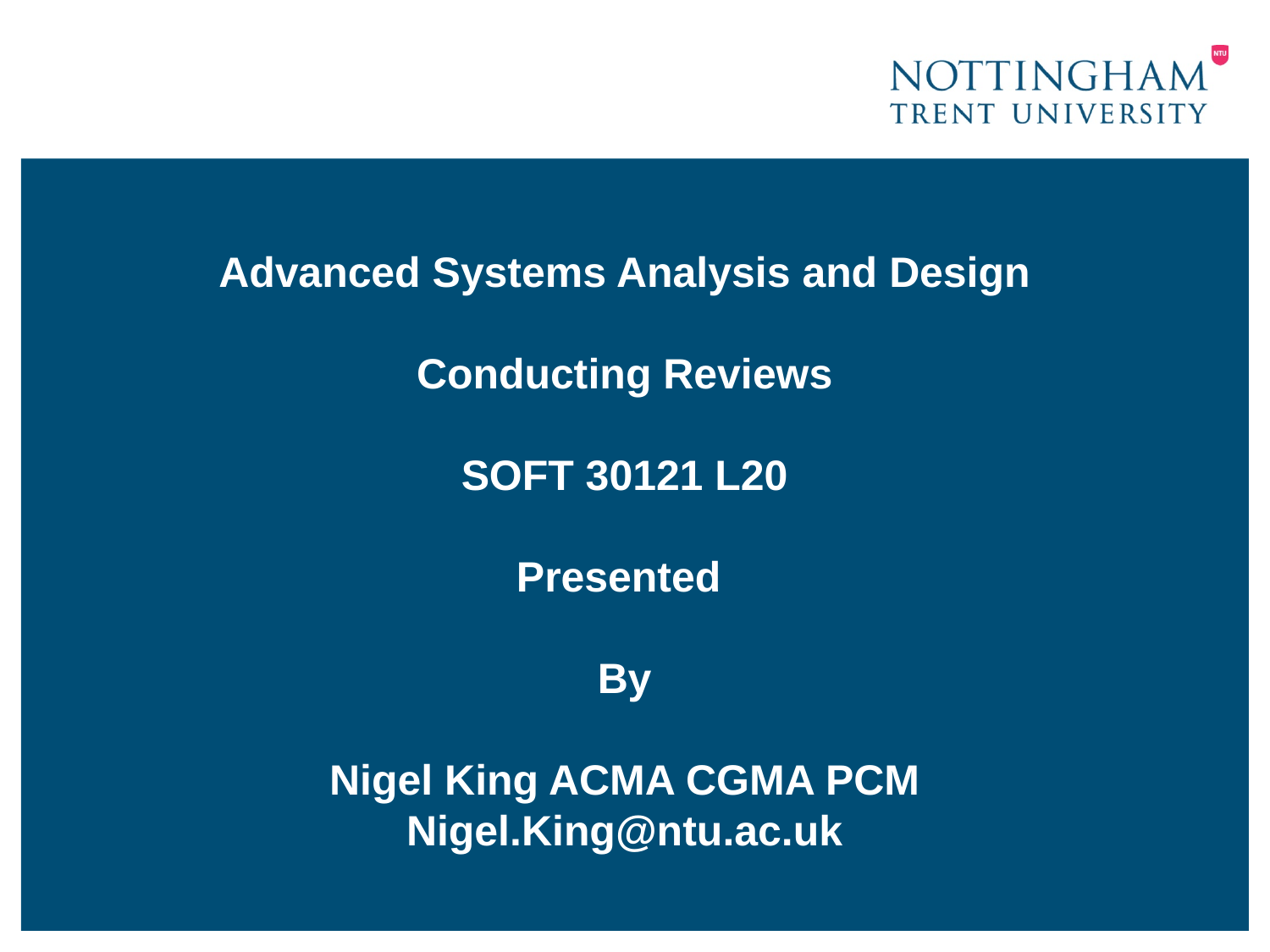

# Advanced Systems Analysis and Design Conducting Reviews SOFT 30121 L20 Presented By Nigel King ACMA CGMA PCM Nigel.King@ntu.ac.uk